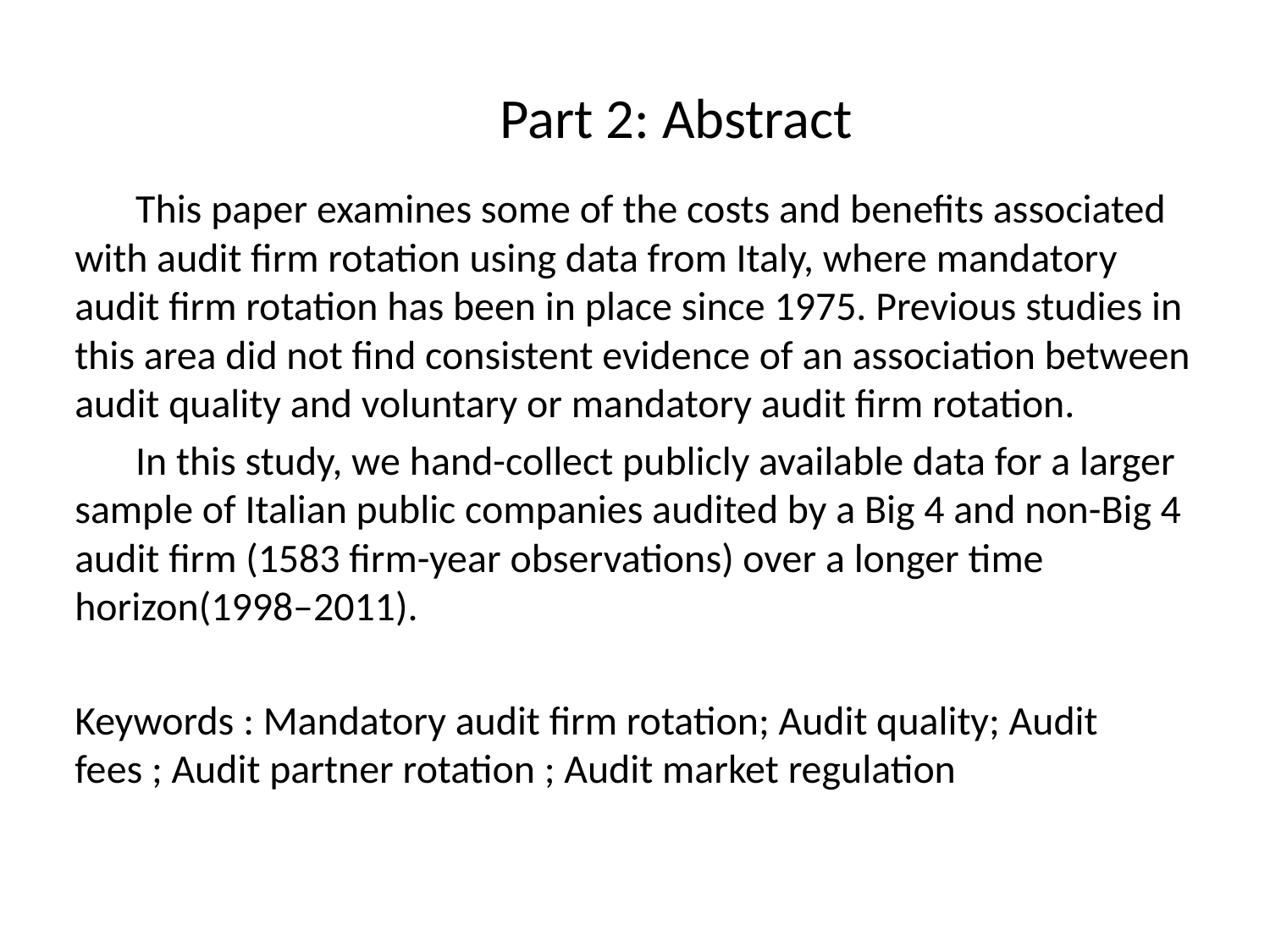

#
 Part 2: Abstract
This paper examines some of the costs and beneﬁts associated with audit ﬁrm rotation using data from Italy, where mandatory audit ﬁrm rotation has been in place since 1975. Previous studies in this area did not ﬁnd consistent evidence of an association between audit quality and voluntary or mandatory audit ﬁrm rotation.
In this study, we hand-collect publicly available data for a larger sample of Italian public companies audited by a Big 4 and non-Big 4 audit ﬁrm (1583 ﬁrm-year observations) over a longer time horizon(1998–2011).

Keywords : Mandatory audit ﬁrm rotation; Audit quality; Audit fees ; Audit partner rotation ; Audit market regulation